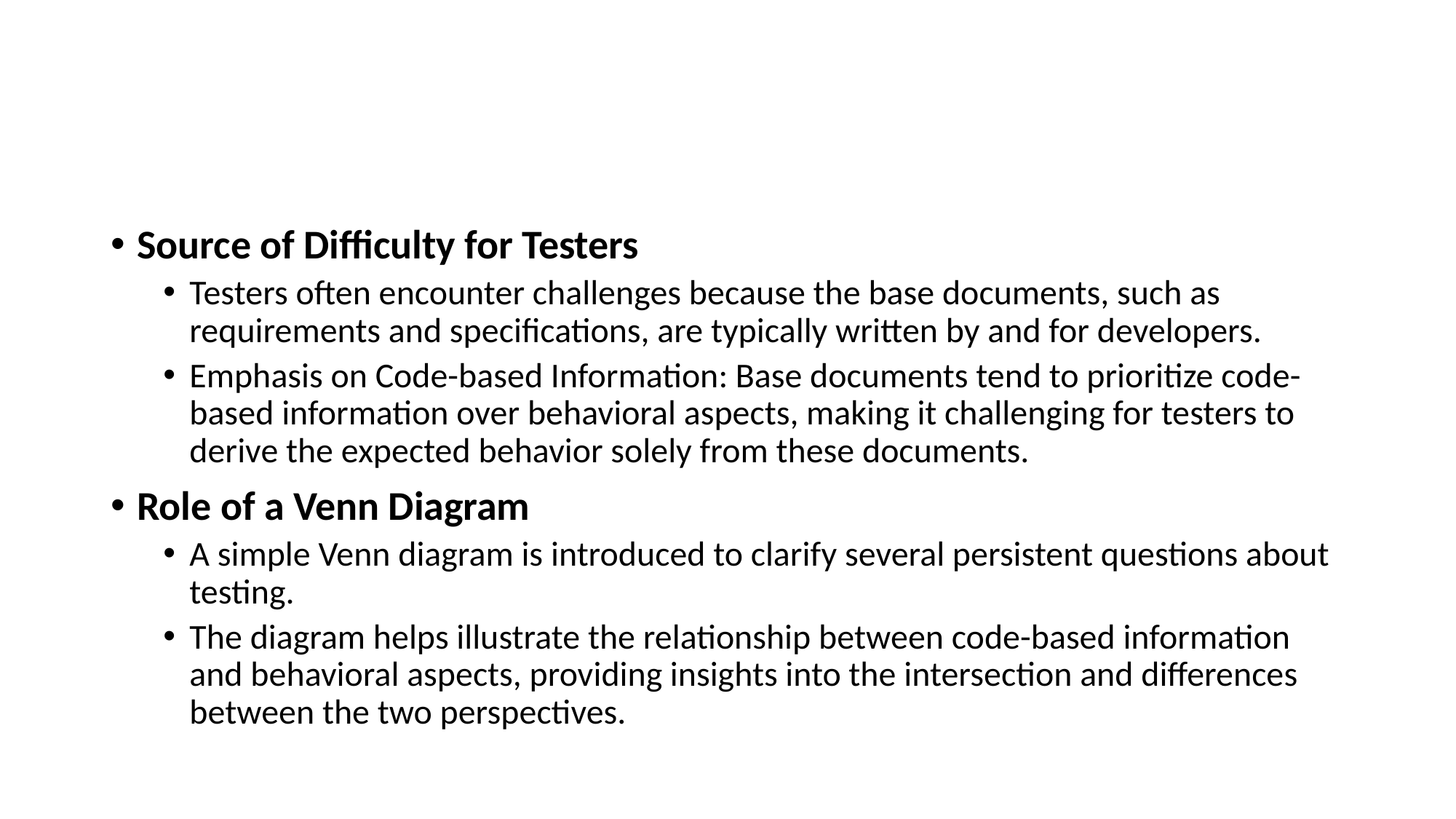

#
Source of Difficulty for Testers
Testers often encounter challenges because the base documents, such as requirements and specifications, are typically written by and for developers.
Emphasis on Code-based Information: Base documents tend to prioritize code-based information over behavioral aspects, making it challenging for testers to derive the expected behavior solely from these documents.
Role of a Venn Diagram
A simple Venn diagram is introduced to clarify several persistent questions about testing.
The diagram helps illustrate the relationship between code-based information and behavioral aspects, providing insights into the intersection and differences between the two perspectives.